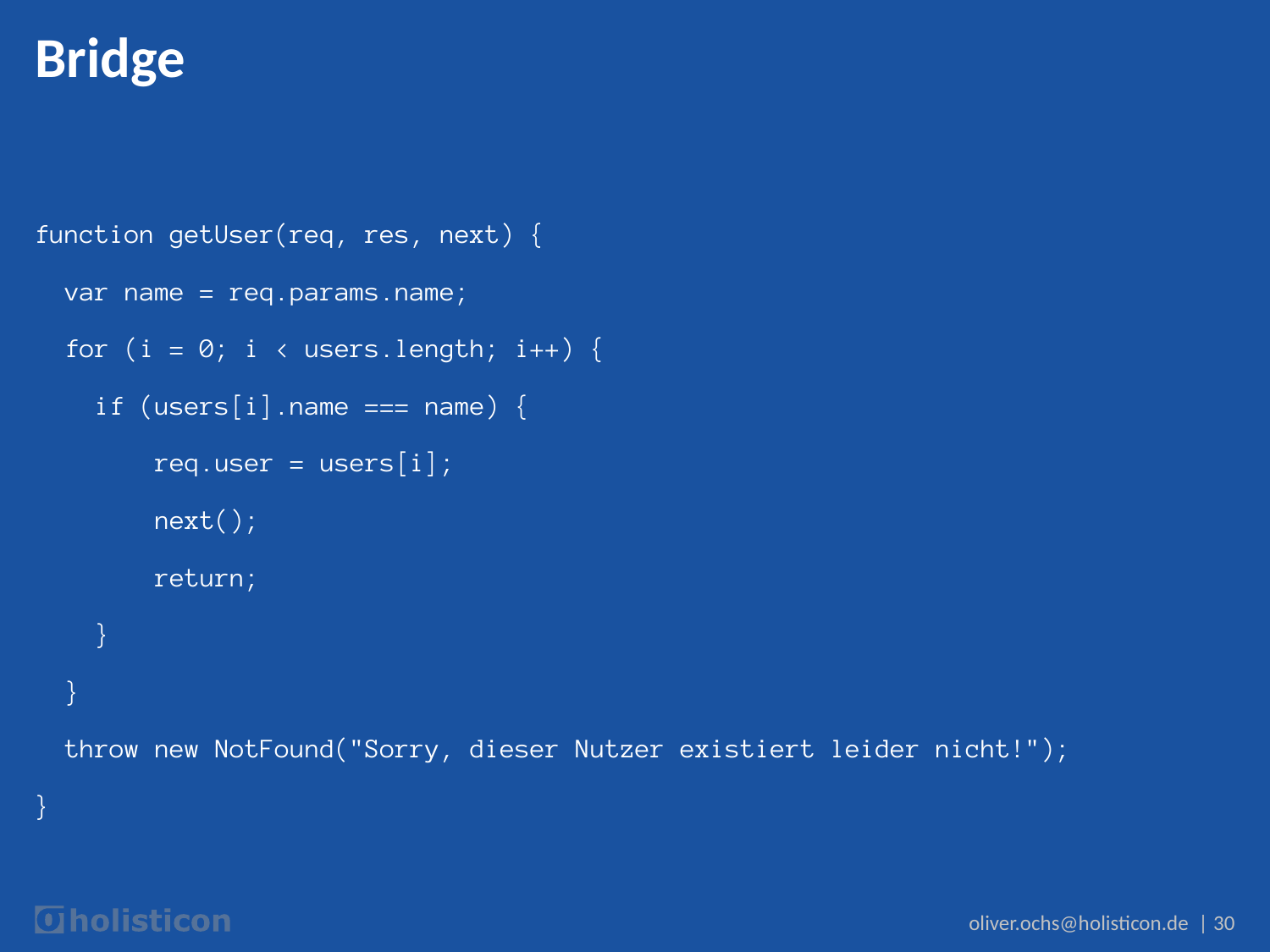

# Bridge
function getUser(req, res, next) {
  var name = req.params.name;
  for (i = 0; i < users.length; i++) {
    if (users[i].name === name) {
        req.user = users[i];
        next();
        return;
    }
  }
  throw new NotFound("Sorry, dieser Nutzer existiert leider nicht!");
}